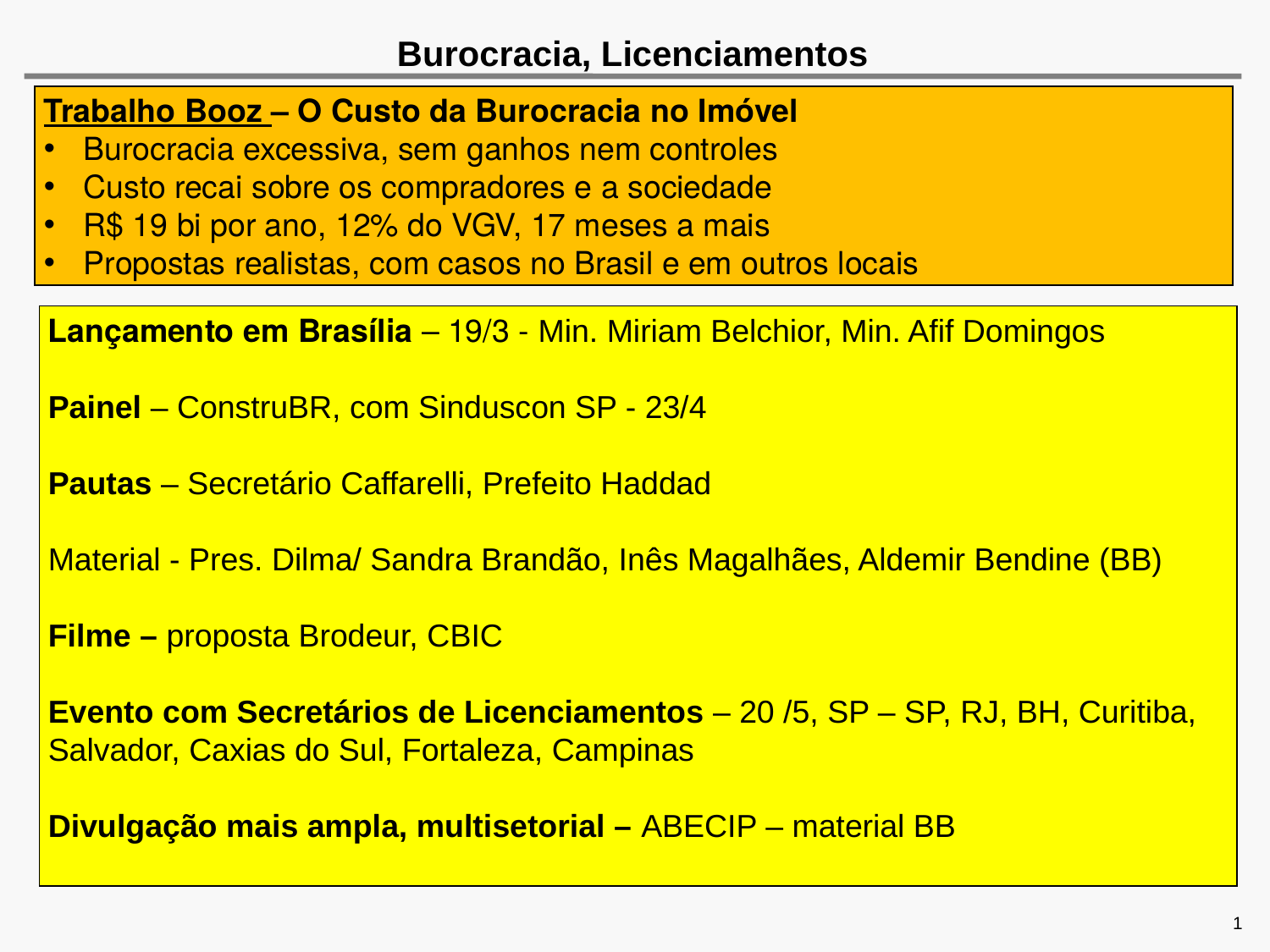

# Burocracia, Licenciamentos

Trabalho Booz – O Custo da Burocracia no Imóvel
Burocracia excessiva, sem ganhos nem controles
Custo recai sobre os compradores e a sociedade
R$ 19 bi por ano, 12% do VGV, 17 meses a mais
Propostas realistas, com casos no Brasil e em outros locais

Lançamento em Brasília – 19/3 - Min. Miriam Belchior, Min. Afif Domingos

Painel – ConstruBR, com Sinduscon SP - 23/4

Pautas – Secretário Caffarelli, Prefeito Haddad

Material - Pres. Dilma/ Sandra Brandão, Inês Magalhães, Aldemir Bendine (BB)

Filme – proposta Brodeur, CBIC

Evento com Secretários de Licenciamentos – 20 /5, SP – SP, RJ, BH, Curitiba, Salvador, Caxias do Sul, Fortaleza, Campinas

Divulgação mais ampla, multisetorial – ABECIP – material BB

1